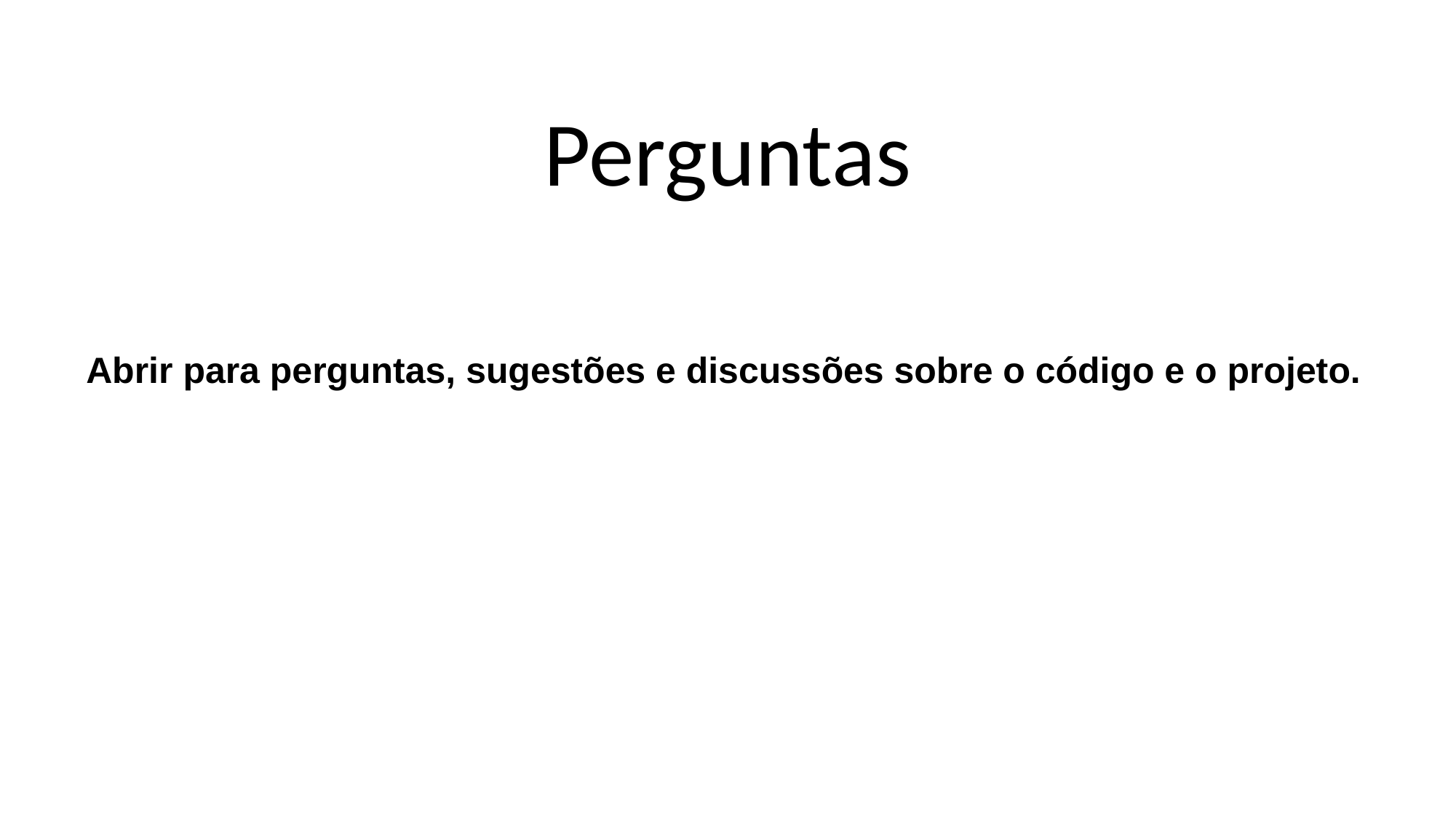

# Perguntas
Abrir para perguntas, sugestões e discussões sobre o código e o projeto.